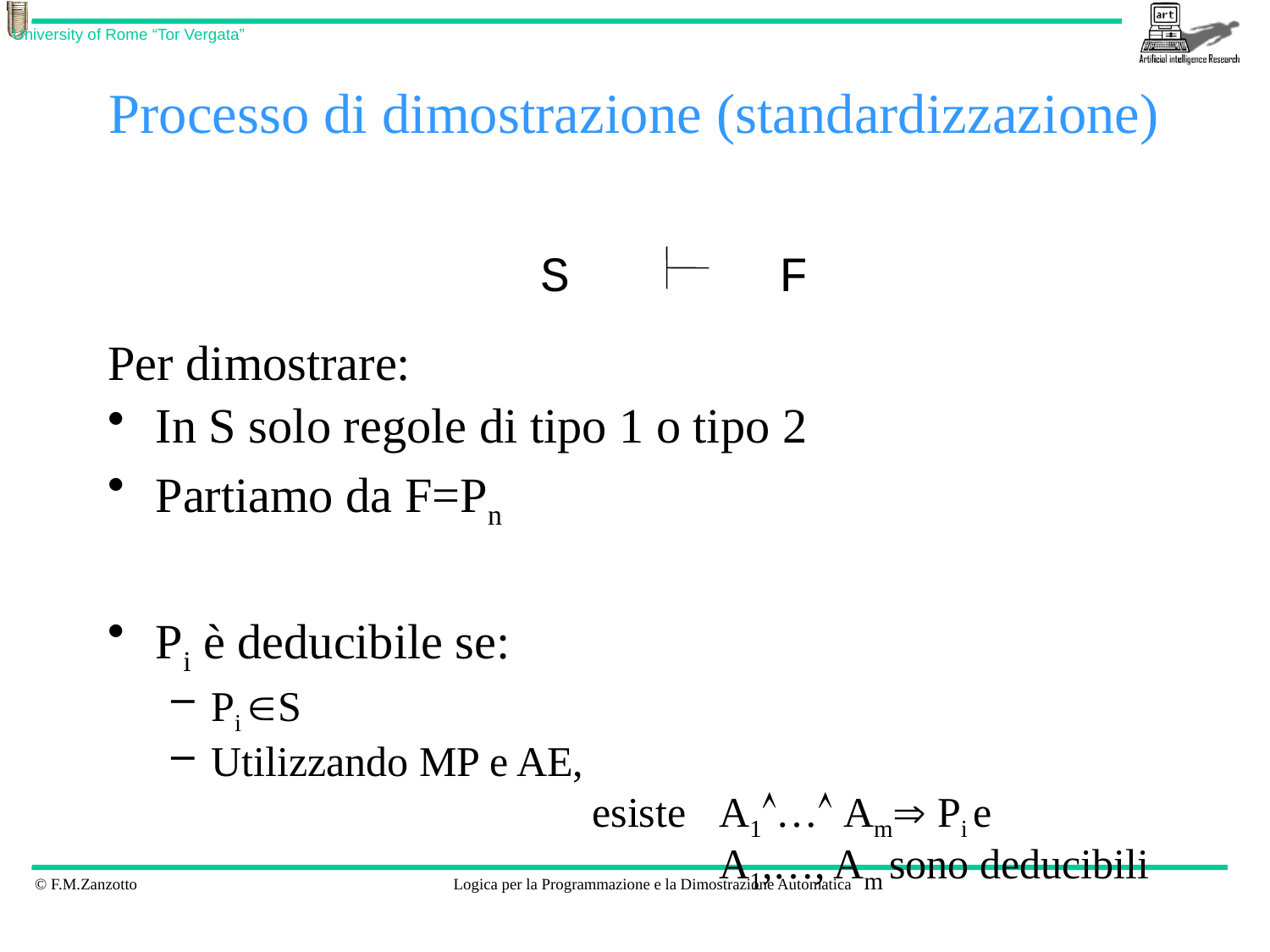

# Processo di dimostrazione (standardizzazione)
S
F

Per dimostrare:
In S solo regole di tipo 1 o tipo 2
Partiamo da F=Pn

Pi è deducibile se:
Pi ∈S
Utilizzando MP e AE,
			esiste 	A1∧…∧ Am⇒ Pi e
				A1,…, Am sono deducibili